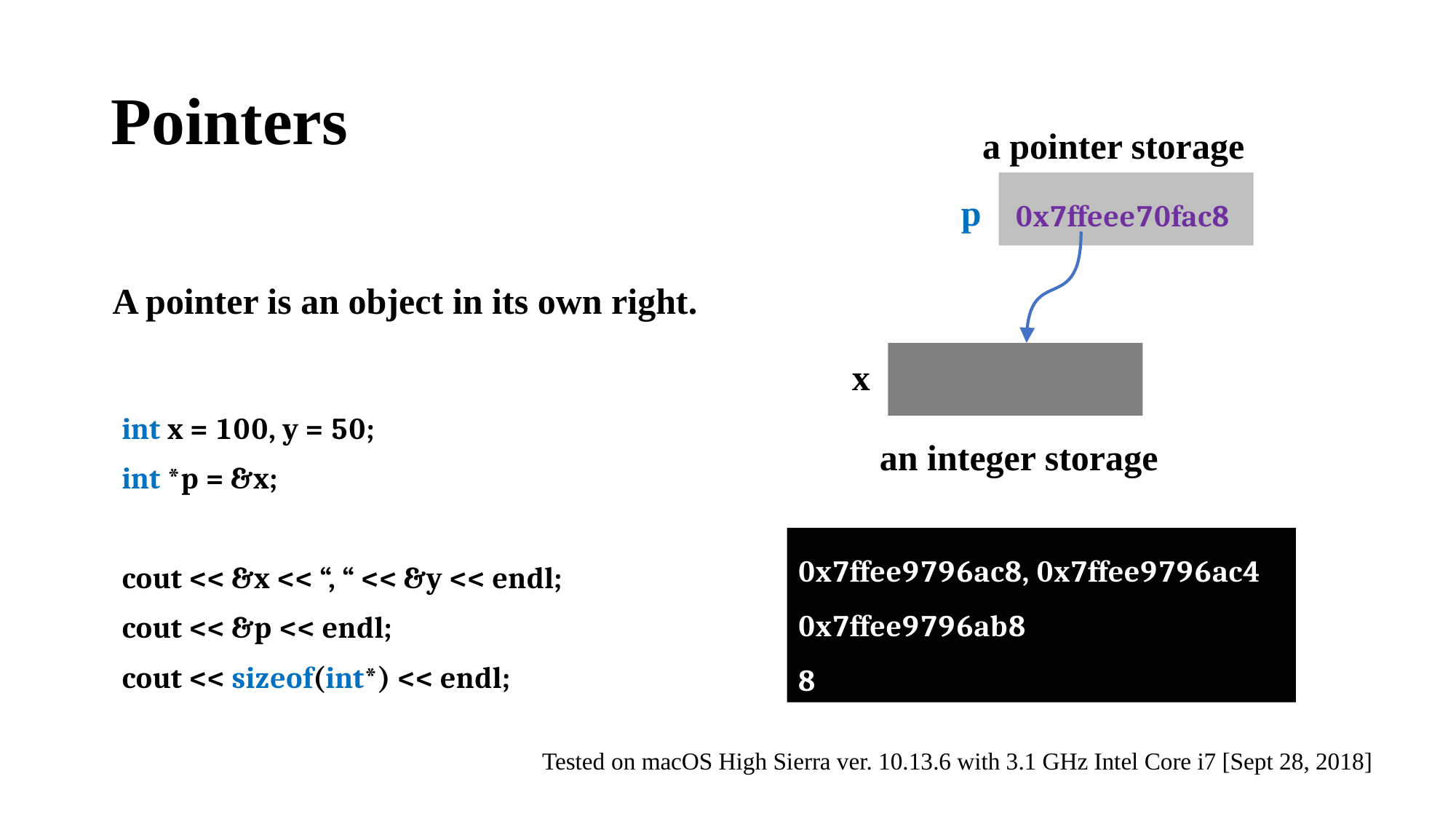

# Pointers
a pointer storage
p

0x7ffeee70fac8
x

an integer storage
A pointer is an object in its own right.
int x = 100, y = 50;
int *p = &x;

cout << &x << “, “ << &y << endl;
cout << &p << endl;
cout << sizeof(int*) << endl;
0x7ffee9796ac8, 0x7ffee9796ac4
0x7ffee9796ab8
8
Tested on macOS High Sierra ver. 10.13.6 with 3.1 GHz Intel Core i7 [Sept 28, 2018]